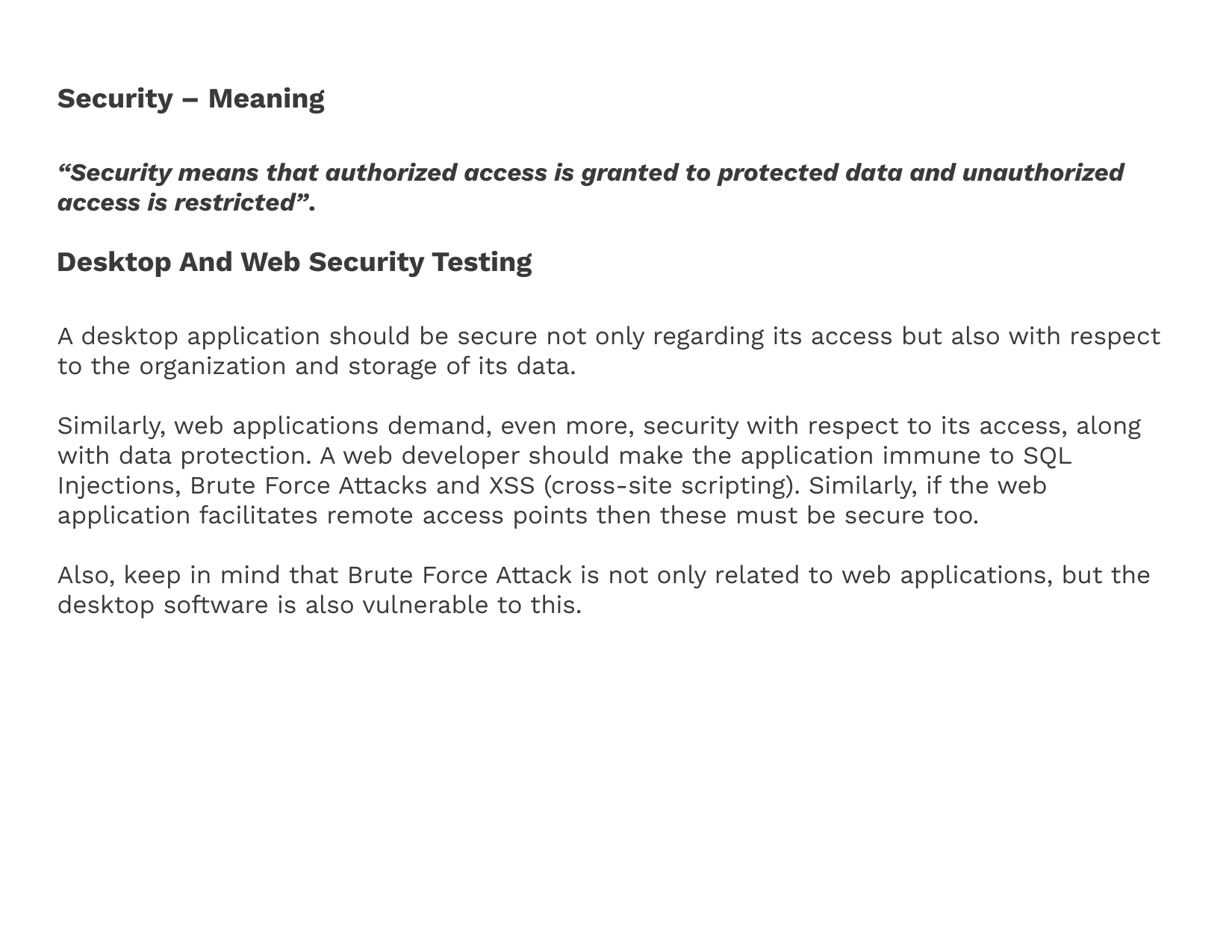

Security – Meaning
“Security means that authorized access is granted to protected data and unauthorized access is restricted”.
Desktop And Web Security Testing
A desktop application should be secure not only regarding its access but also with respect to the organization and storage of its data.
Similarly, web applications demand, even more, security with respect to its access, along with data protection. A web developer should make the application immune to SQL Injections, Brute Force Attacks and XSS (cross-site scripting). Similarly, if the web application facilitates remote access points then these must be secure too.
Also, keep in mind that Brute Force Attack is not only related to web applications, but the desktop software is also vulnerable to this.